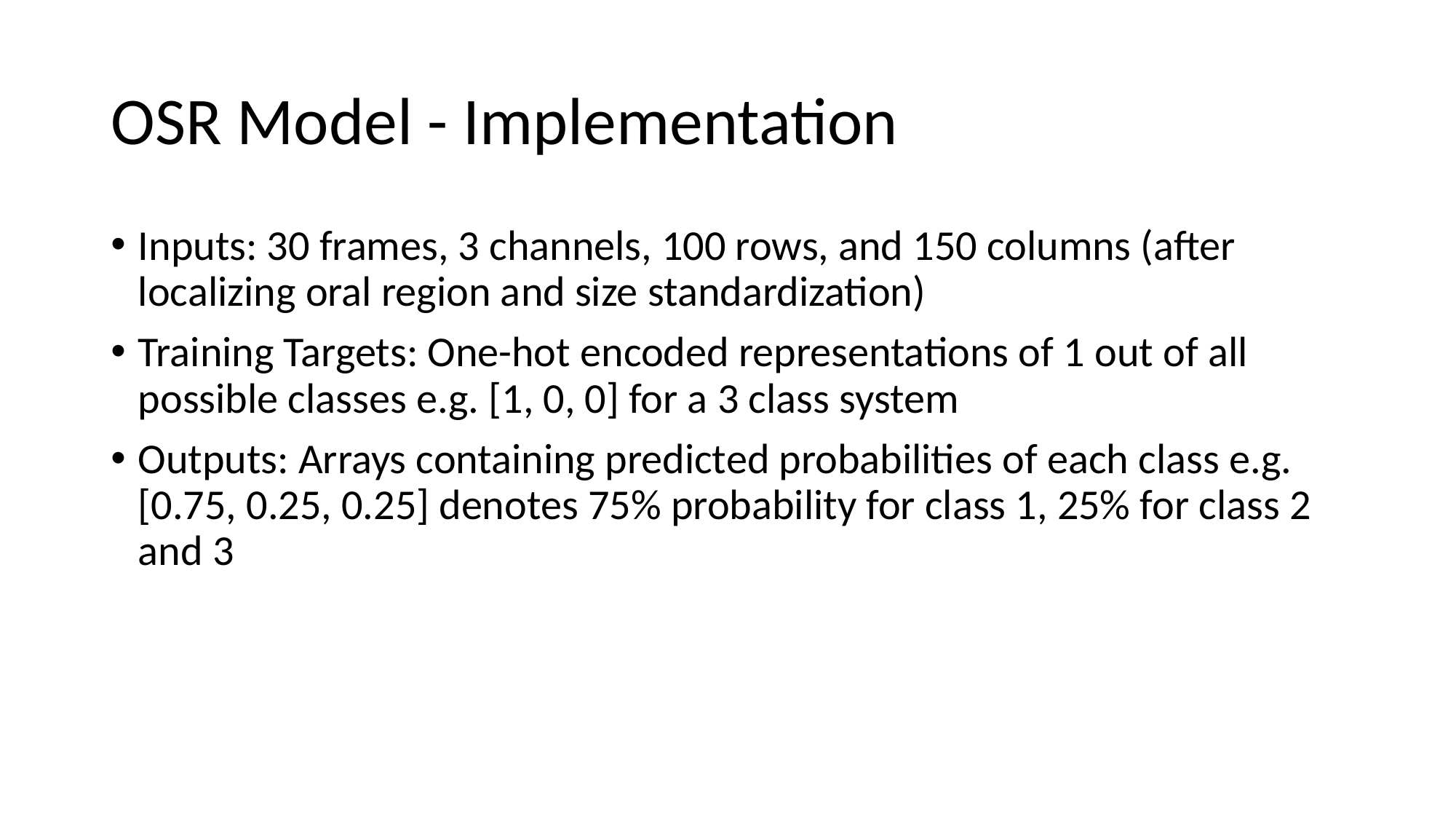

# OSR Model - Implementation
Inputs: 30 frames, 3 channels, 100 rows, and 150 columns (after localizing oral region and size standardization)
Training Targets: One-hot encoded representations of 1 out of all possible classes e.g. [1, 0, 0] for a 3 class system
Outputs: Arrays containing predicted probabilities of each class e.g. [0.75, 0.25, 0.25] denotes 75% probability for class 1, 25% for class 2 and 3